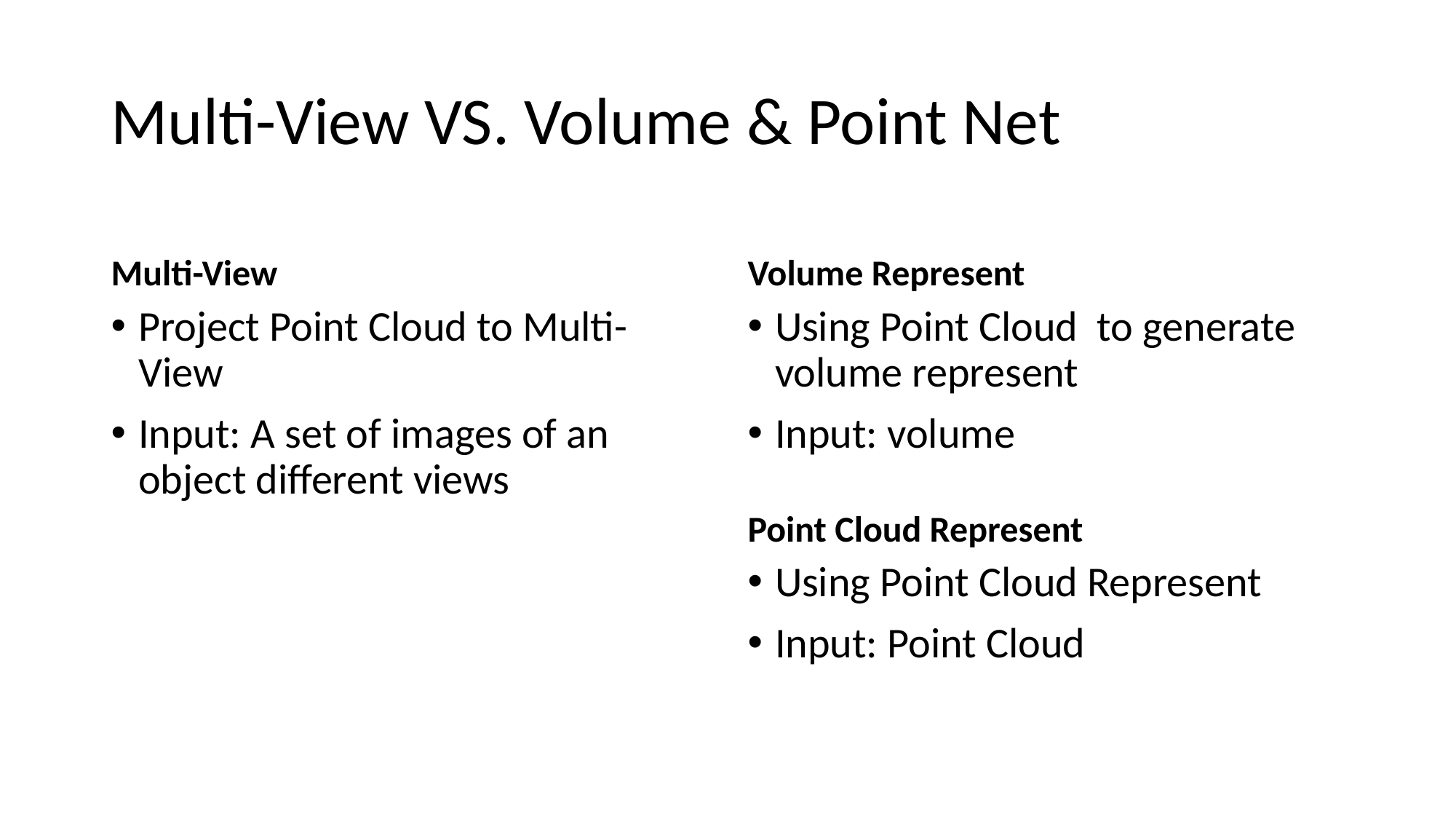

# Multi-View VS. Volume & Point Net
Multi-View
Volume Represent
Project Point Cloud to Multi-View
Input: A set of images of an object different views
Using Point Cloud  to generate volume represent
Input: volume
Point Cloud Represent

Using Point Cloud Represent
Input: Point Cloud